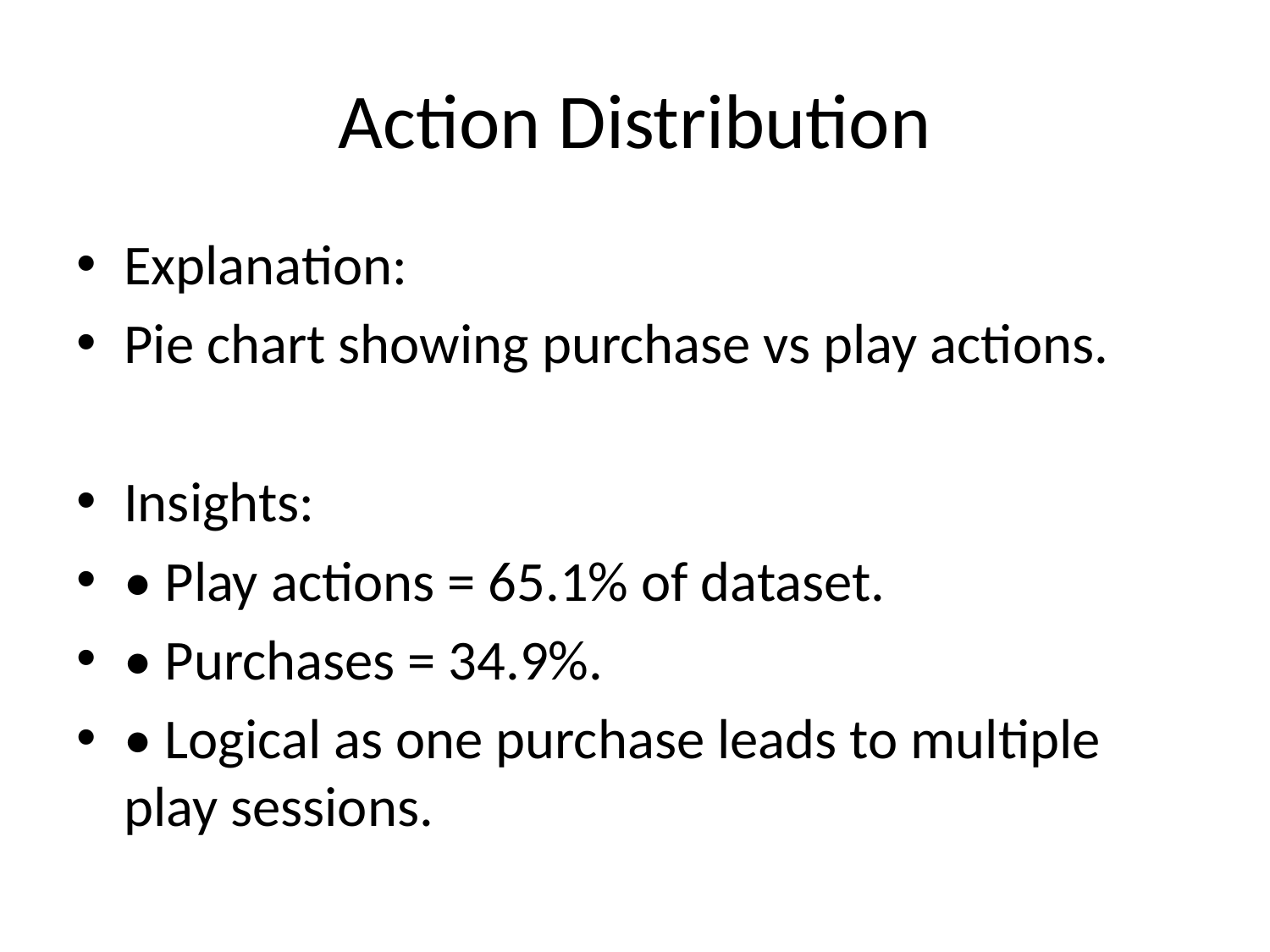

# Action Distribution
Explanation:
Pie chart showing purchase vs play actions.

Insights:
• Play actions = 65.1% of dataset.
• Purchases = 34.9%.
• Logical as one purchase leads to multiple play sessions.